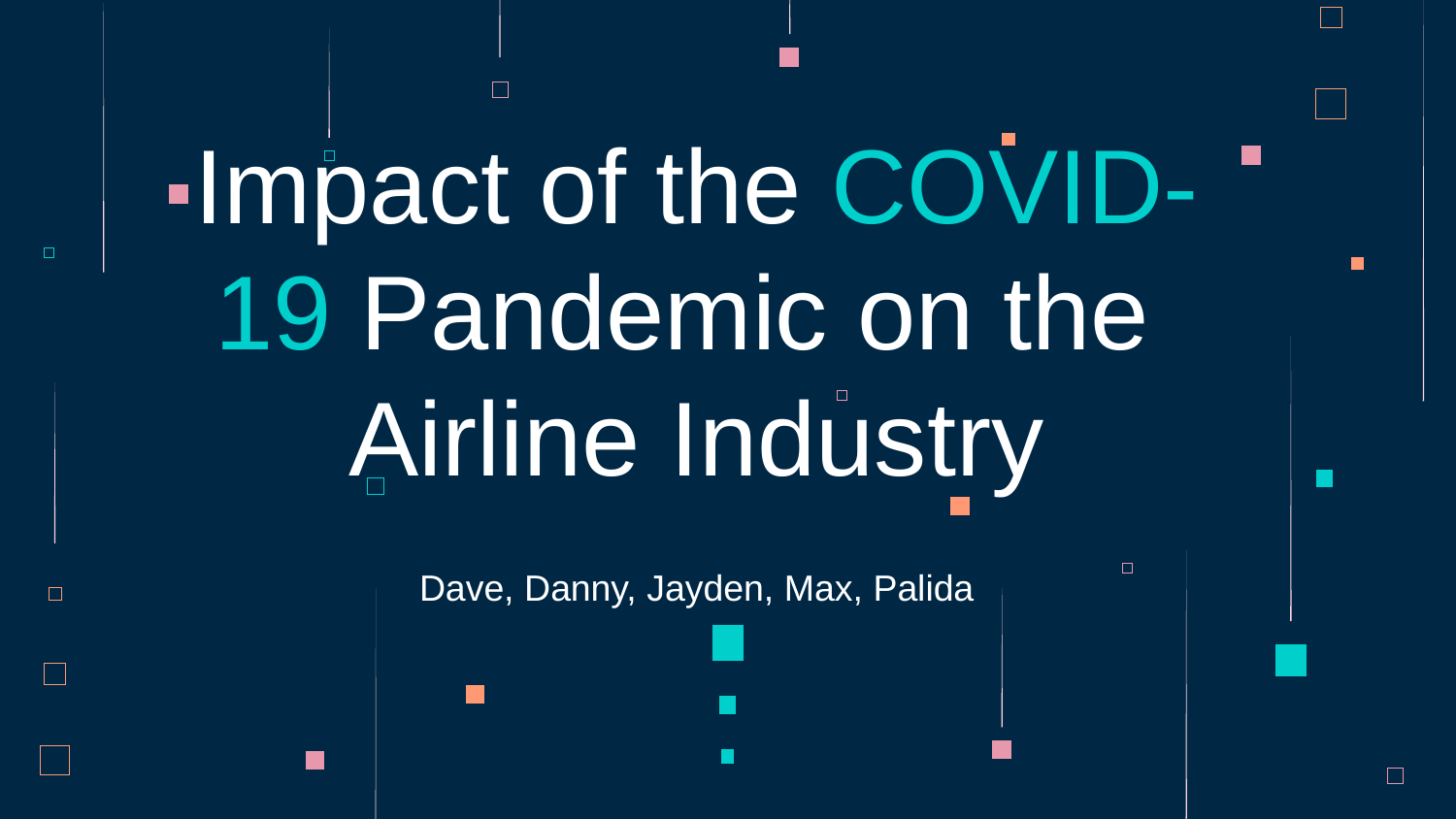

# Impact of the COVID-19 Pandemic on the
Airline Industry

Dave, Danny, Jayden, Max, Palida